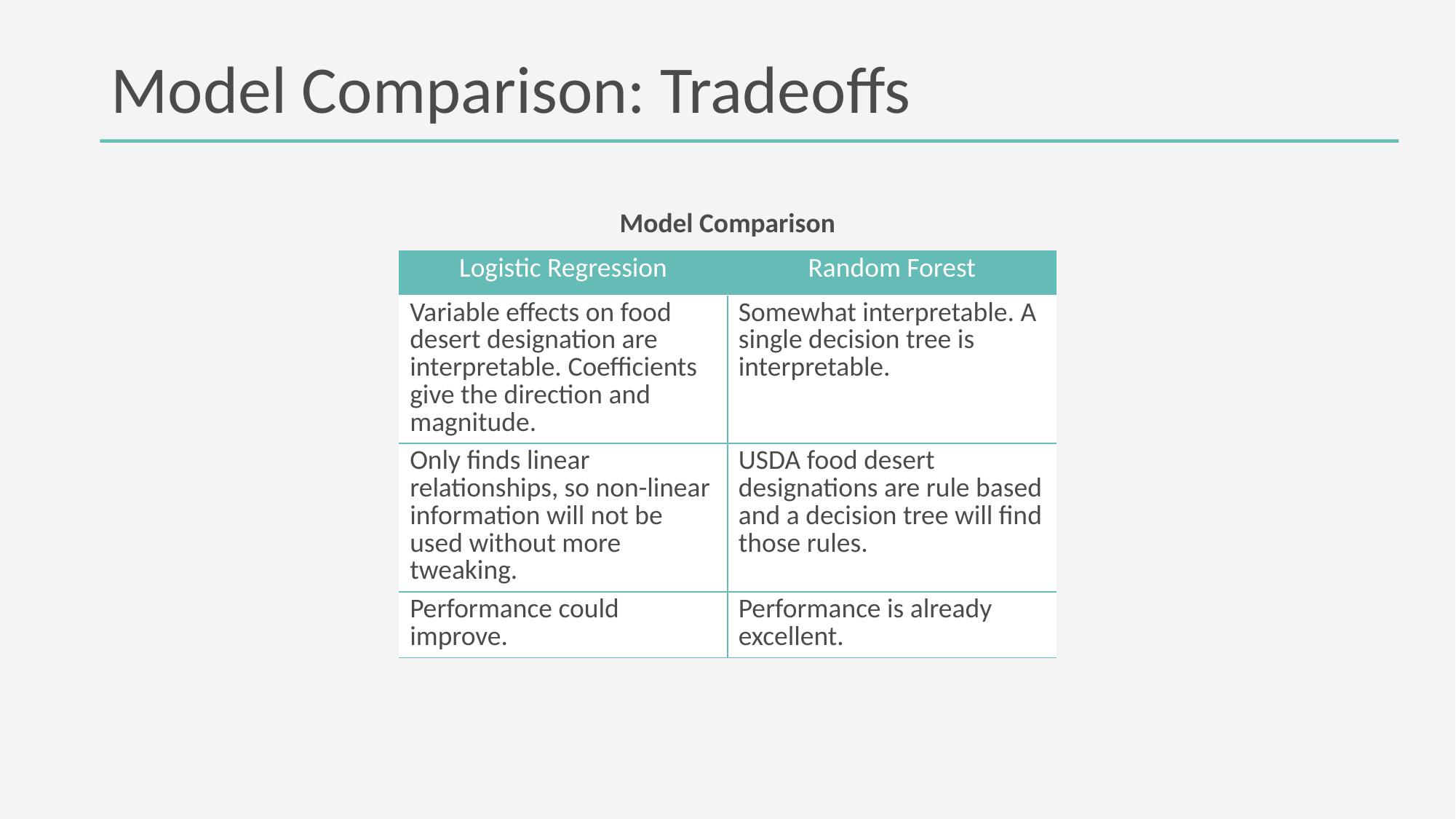

# Model Comparison: Tradeoffs
| Model Comparison |  |
| --- | --- |
| Logistic Regression | Random Forest |
| Variable effects on food desert designation are interpretable. Coefficients give the direction and magnitude. | Somewhat interpretable. A single decision tree is interpretable. |
| Only finds linear relationships, so non-linear information will not be used without more tweaking. | USDA food desert designations are rule based and a decision tree will find those rules. |
| Performance could improve. | Performance is already excellent. |